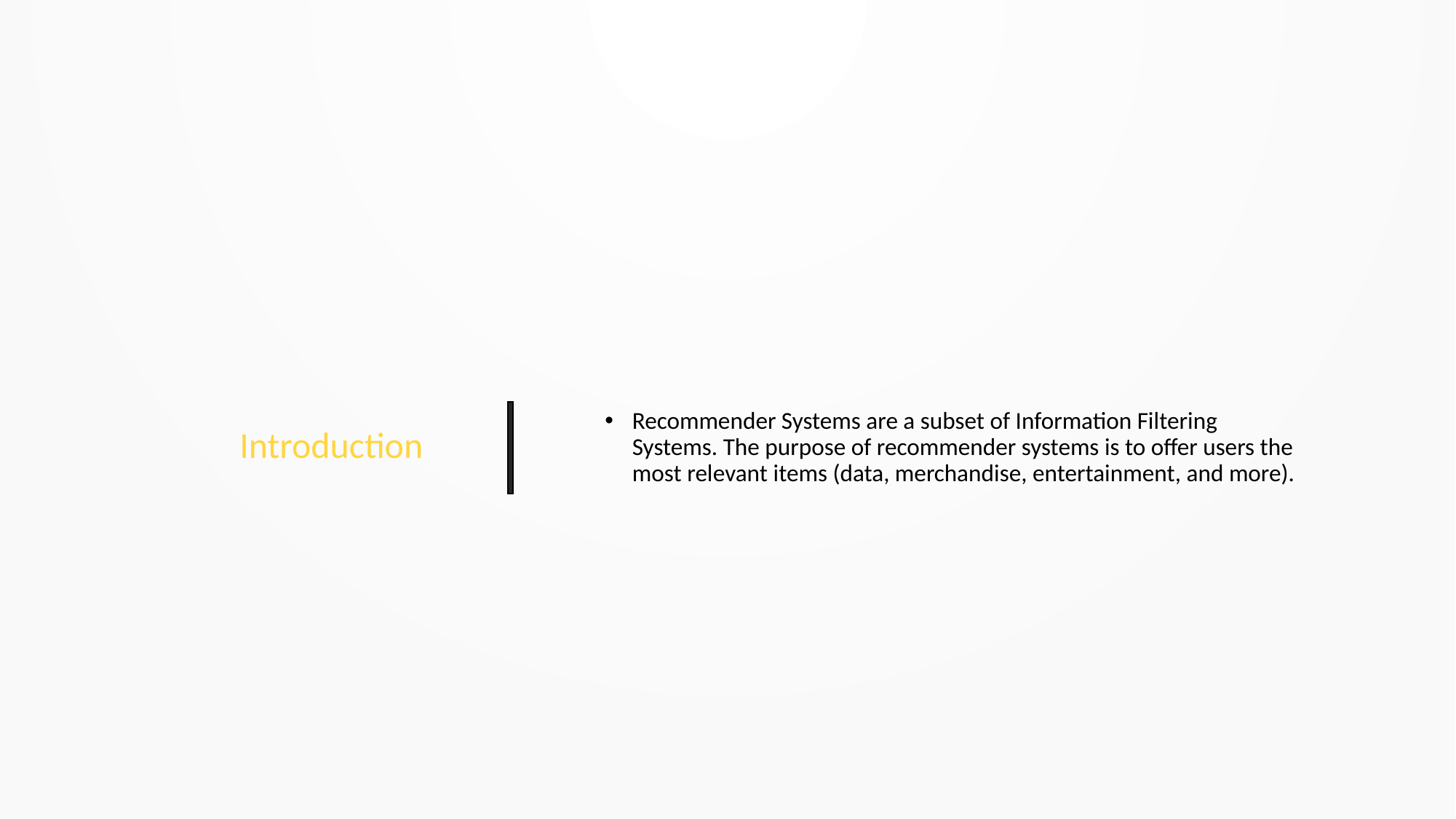

# Introduction
Recommender Systems are a subset of Information Filtering Systems. The purpose of recommender systems is to offer users the most relevant items (data, merchandise, entertainment, and more).